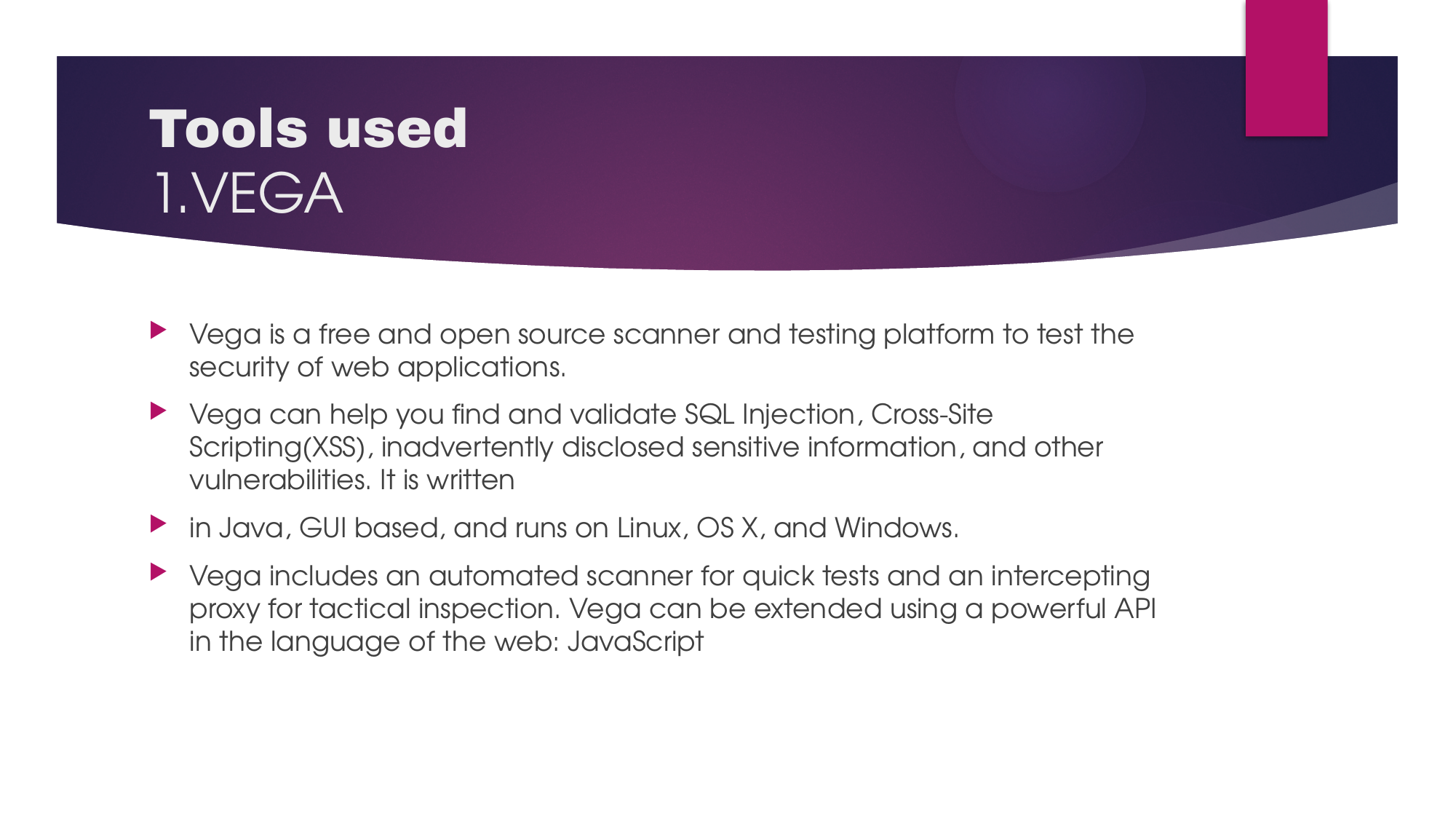

# Tools used 1.VEGA
Vega is a free and open source scanner and testing platform to test the security of web applications.
Vega can help you find and validate SQL Injection, Cross-Site Scripting(XSS), inadvertently disclosed sensitive information, and other vulnerabilities. It is written
in Java, GUI based, and runs on Linux, OS X, and Windows.
Vega includes an automated scanner for quick tests and an intercepting proxy for tactical inspection. Vega can be extended using a powerful API in the language of the web: JavaScript